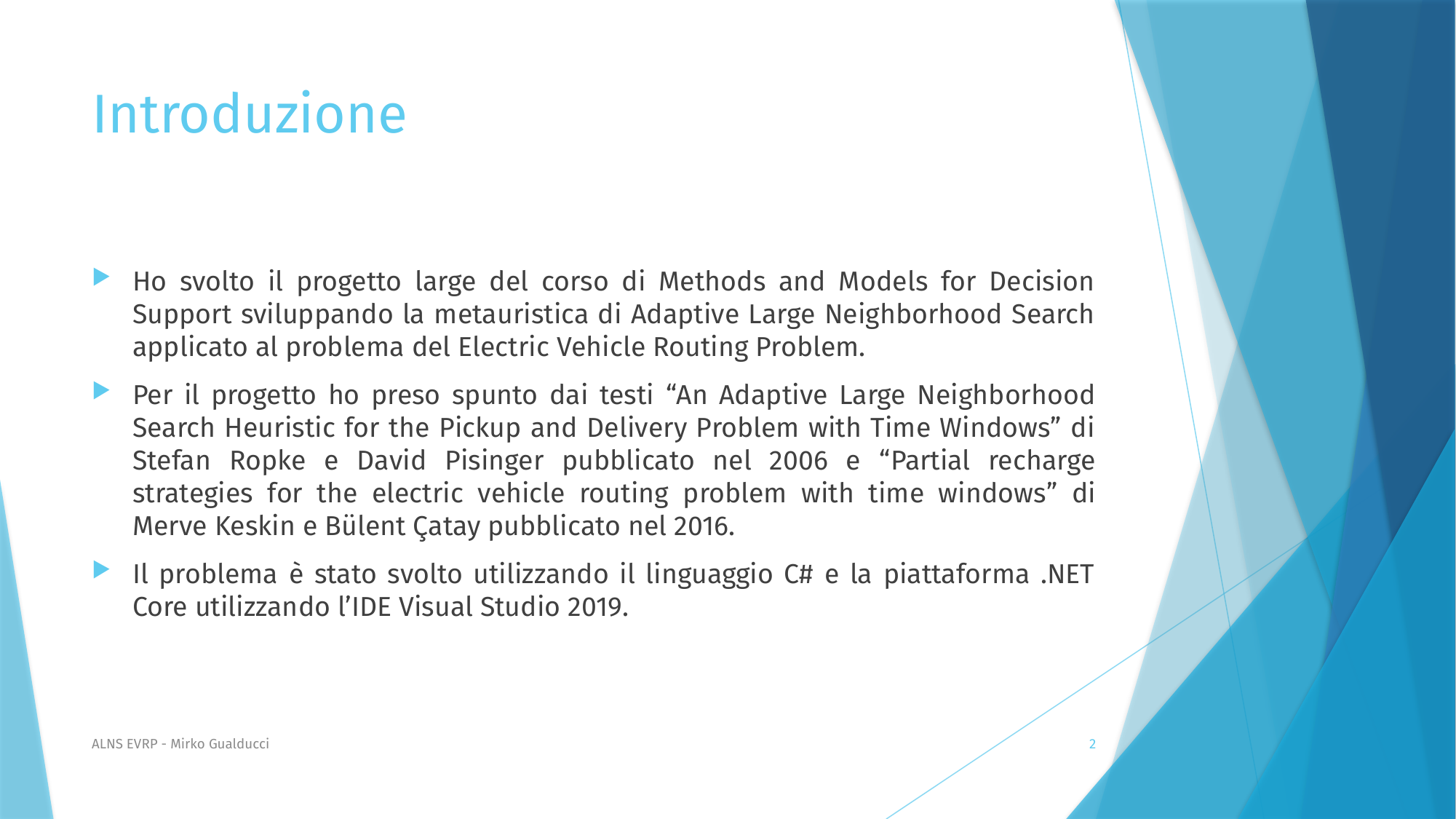

# Introduzione
Ho svolto il progetto large del corso di Methods and Models for Decision Support sviluppando la metauristica di Adaptive Large Neighborhood Search applicato al problema del Electric Vehicle Routing Problem.
Per il progetto ho preso spunto dai testi “An Adaptive Large Neighborhood Search Heuristic for the Pickup and Delivery Problem with Time Windows” di Stefan Ropke e David Pisinger pubblicato nel 2006 e “Partial recharge strategies for the electric vehicle routing problem with time windows” di Merve Keskin e Bülent Çatay pubblicato nel 2016.
Il problema è stato svolto utilizzando il linguaggio C# e la piattaforma .NET Core utilizzando l’IDE Visual Studio 2019.
ALNS EVRP - Mirko Gualducci
2